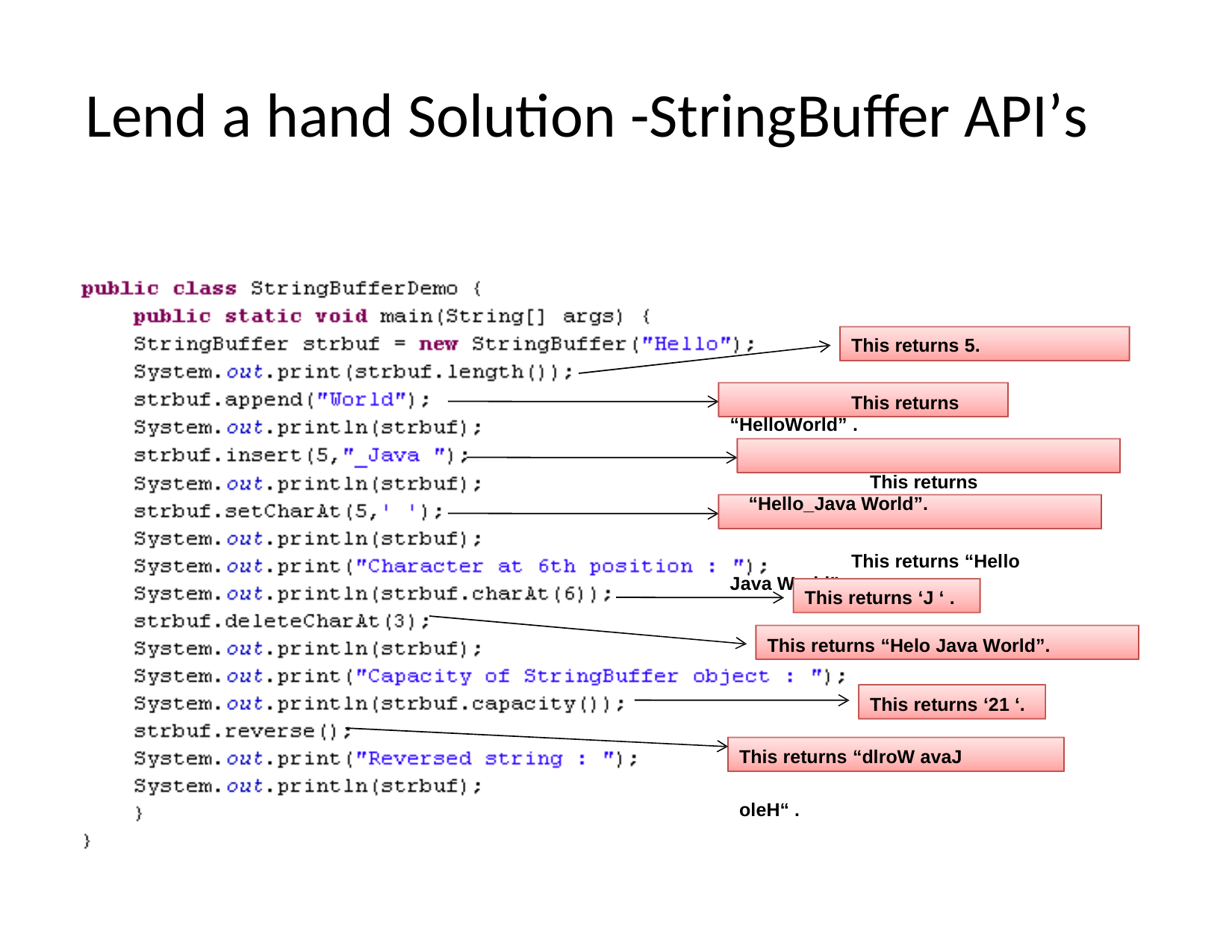

Lend a hand Solution -StringBuffer API’s

This returns 5.

This returns “HelloWorld” .

This returns “Hello_Java World”.

This returns “Hello  Java World”.

This returns ‘J ‘ .

This returns “Helo Java World”.
This returns ‘21 ‘. This returns “dlroW avaJ oleH“ .